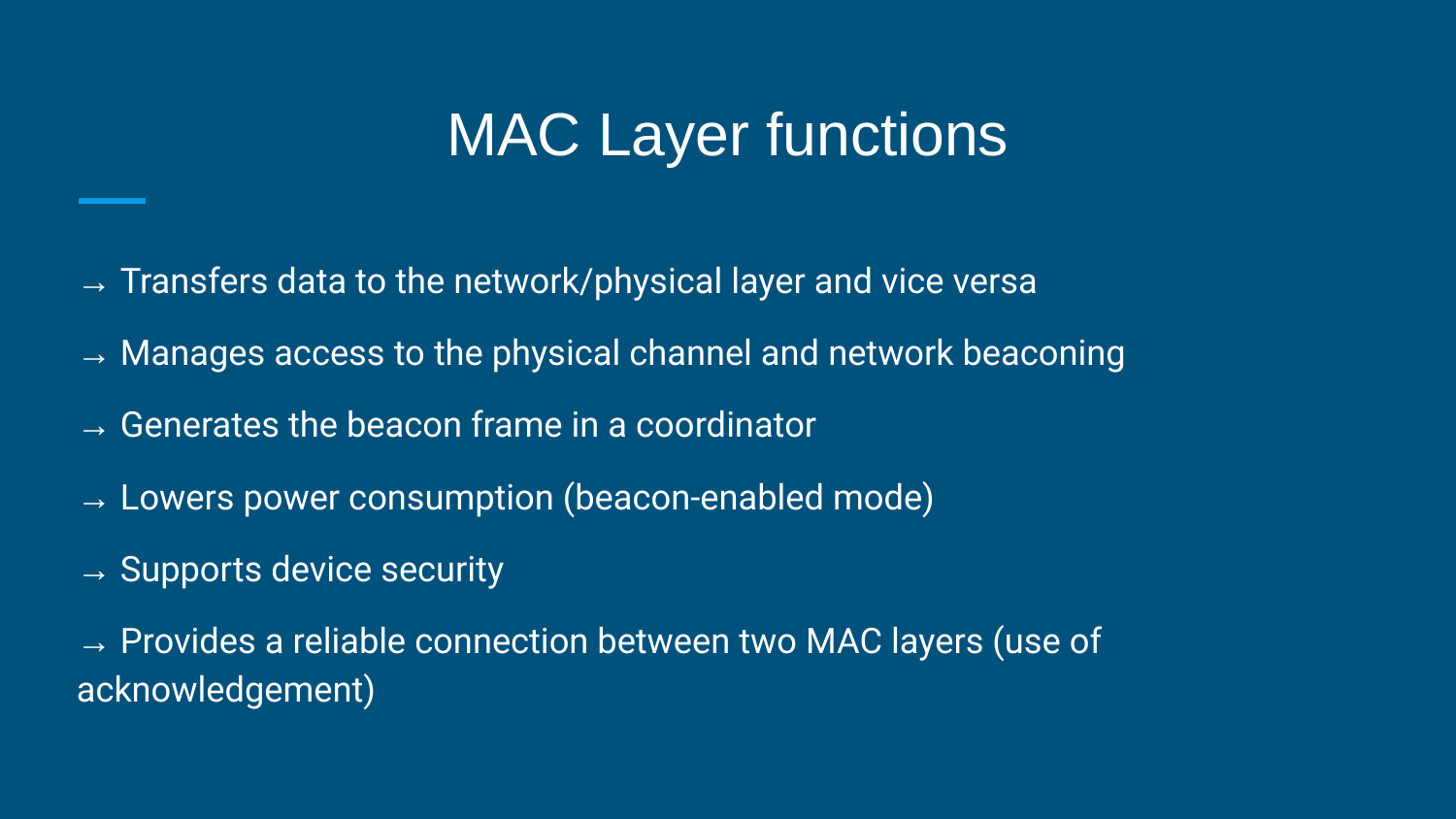

# MAC Layer functions
→ Transfers data to the network/physical layer and vice versa
→ Manages access to the physical channel and network beaconing
→ Generates the beacon frame in a coordinator
→ Lowers power consumption (beacon-enabled mode)
→ Supports device security
→ Provides a reliable connection between two MAC layers (use of acknowledgement)